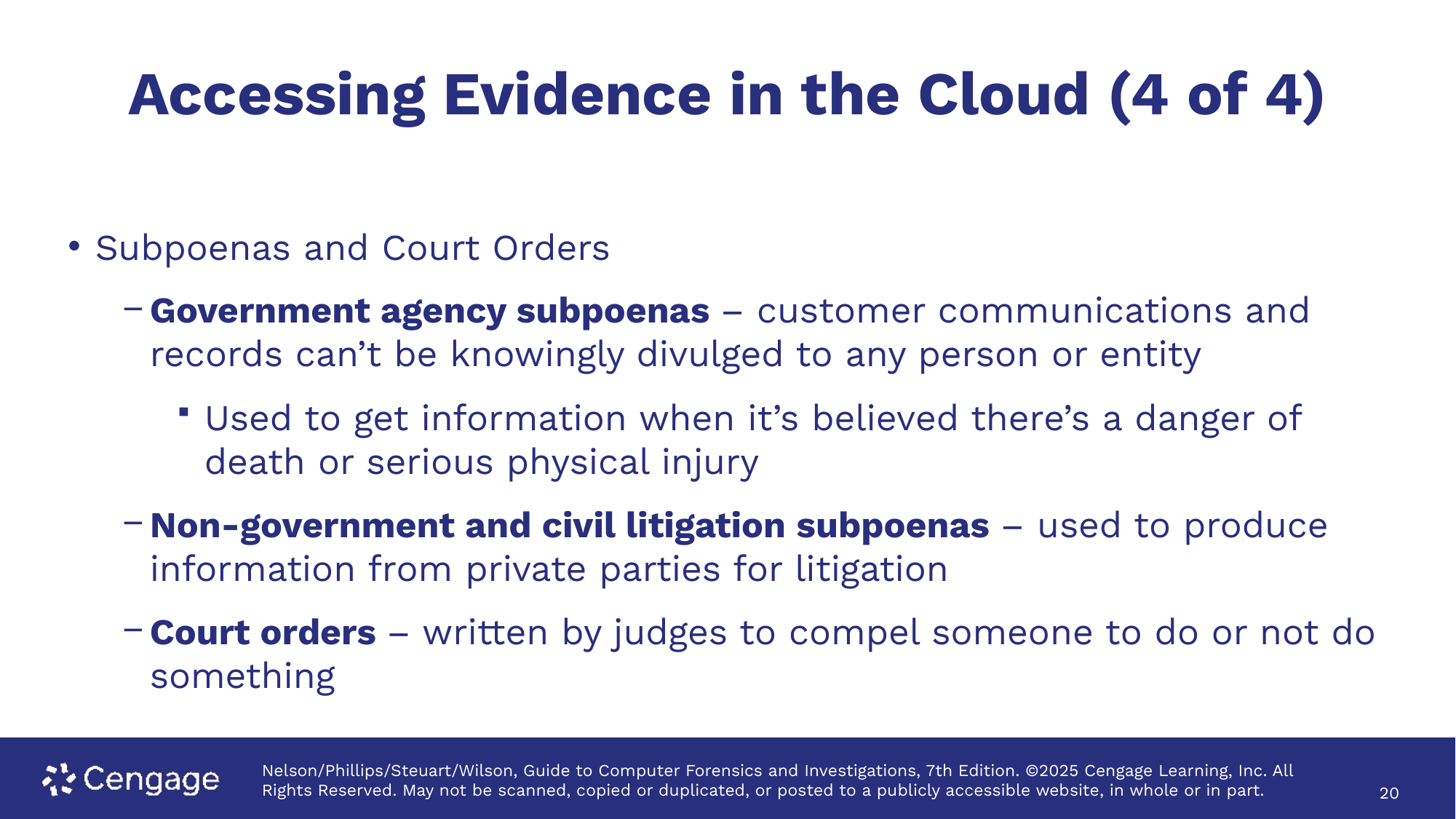

# Accessing Evidence in the Cloud (4 of 4)
Subpoenas and Court Orders
Government agency subpoenas – customer communications and records can’t be knowingly divulged to any person or entity
Used to get information when it’s believed there’s a danger of death or serious physical injury
Non-government and civil litigation subpoenas – used to produce information from private parties for litigation
Court orders – written by judges to compel someone to do or not do something